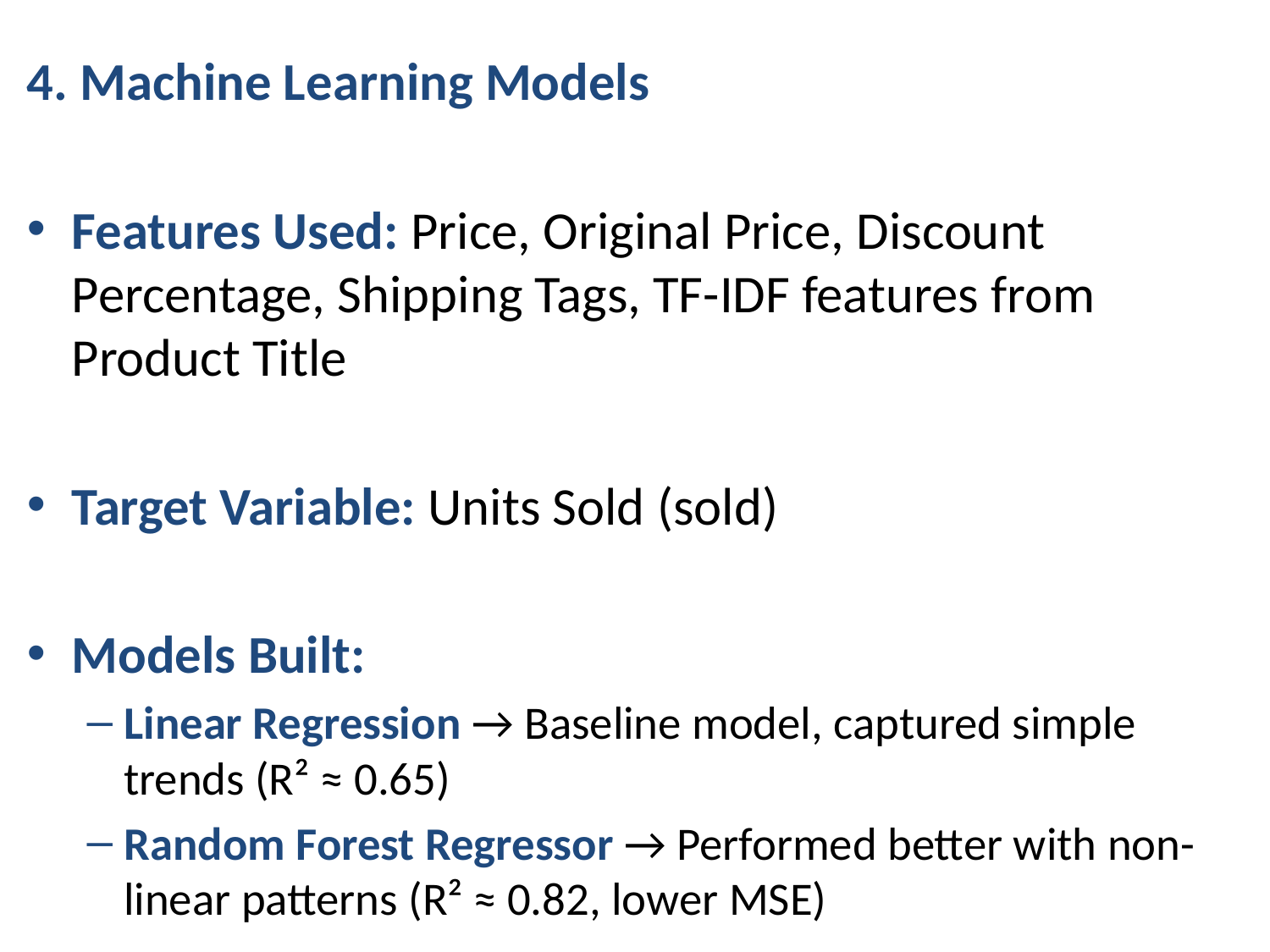

4. Machine Learning Models

Features Used: Price, Original Price, Discount Percentage, Shipping Tags, TF-IDF features from Product Title

Target Variable: Units Sold (sold)

Models Built:
Linear Regression → Baseline model, captured simple trends (R² ≈ 0.65)
Random Forest Regressor → Performed better with non-linear patterns (R² ≈ 0.82, lower MSE)